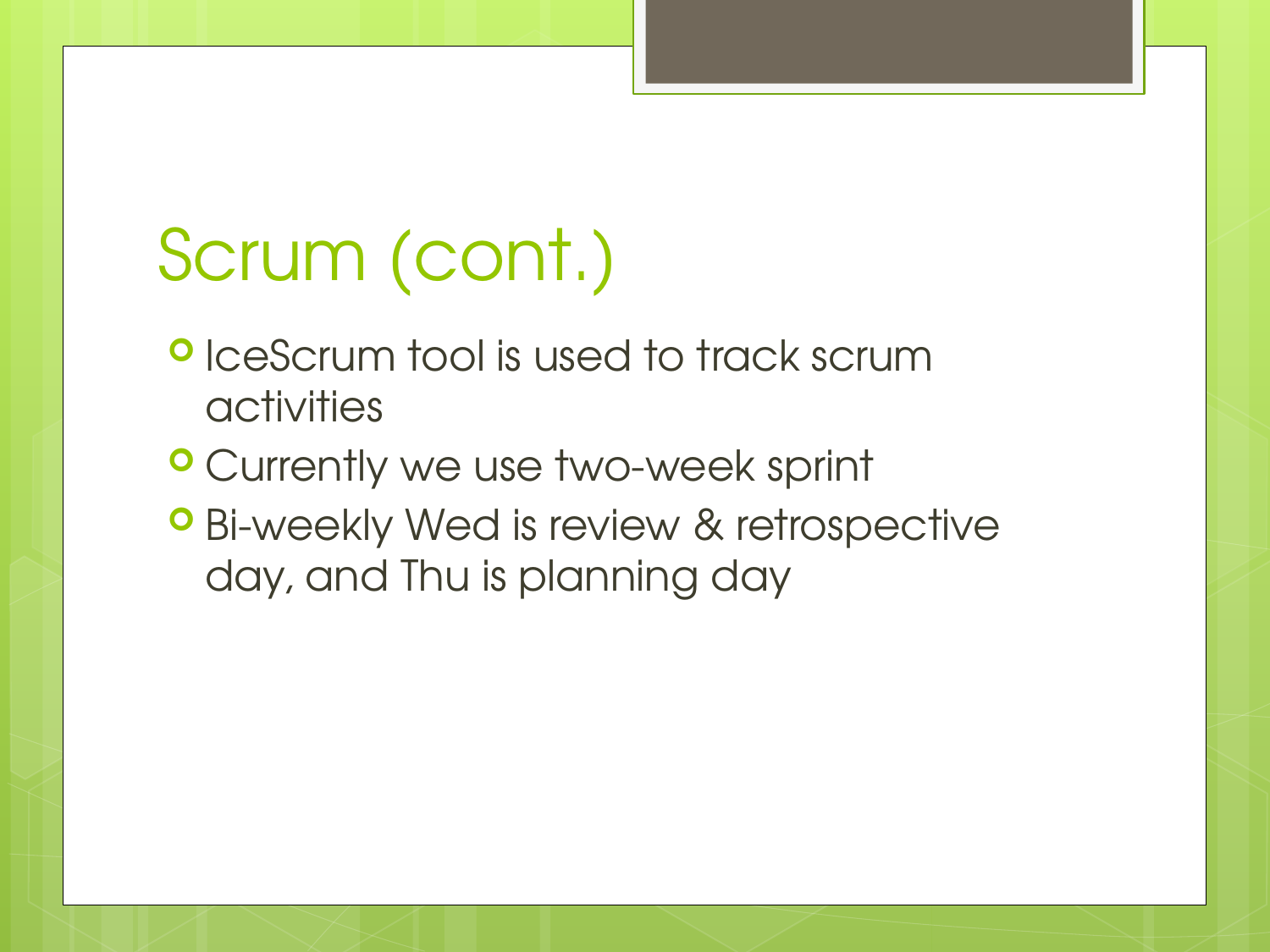

# Scrum (cont.)
IceScrum tool is used to track scrum activities
Currently we use two-week sprint
Bi-weekly Wed is review & retrospective day, and Thu is planning day